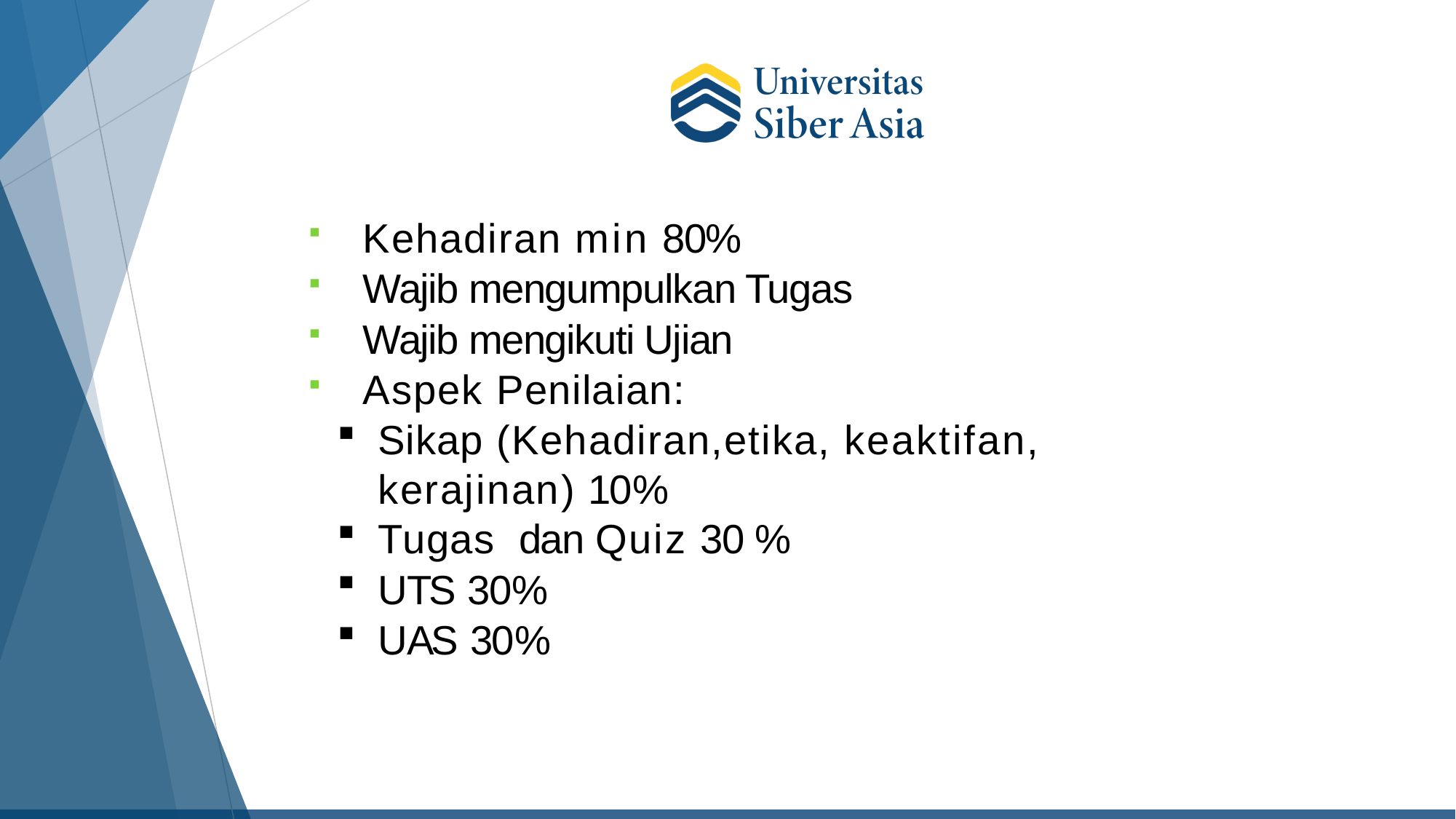

Kehadiran min 80%
Wajib mengumpulkan Tugas
Wajib mengikuti Ujian
Aspek Penilaian:
Sikap (Kehadiran,etika, keaktifan, kerajinan) 10%
Tugas  dan Quiz 30 %
UTS 30%
UAS 30%